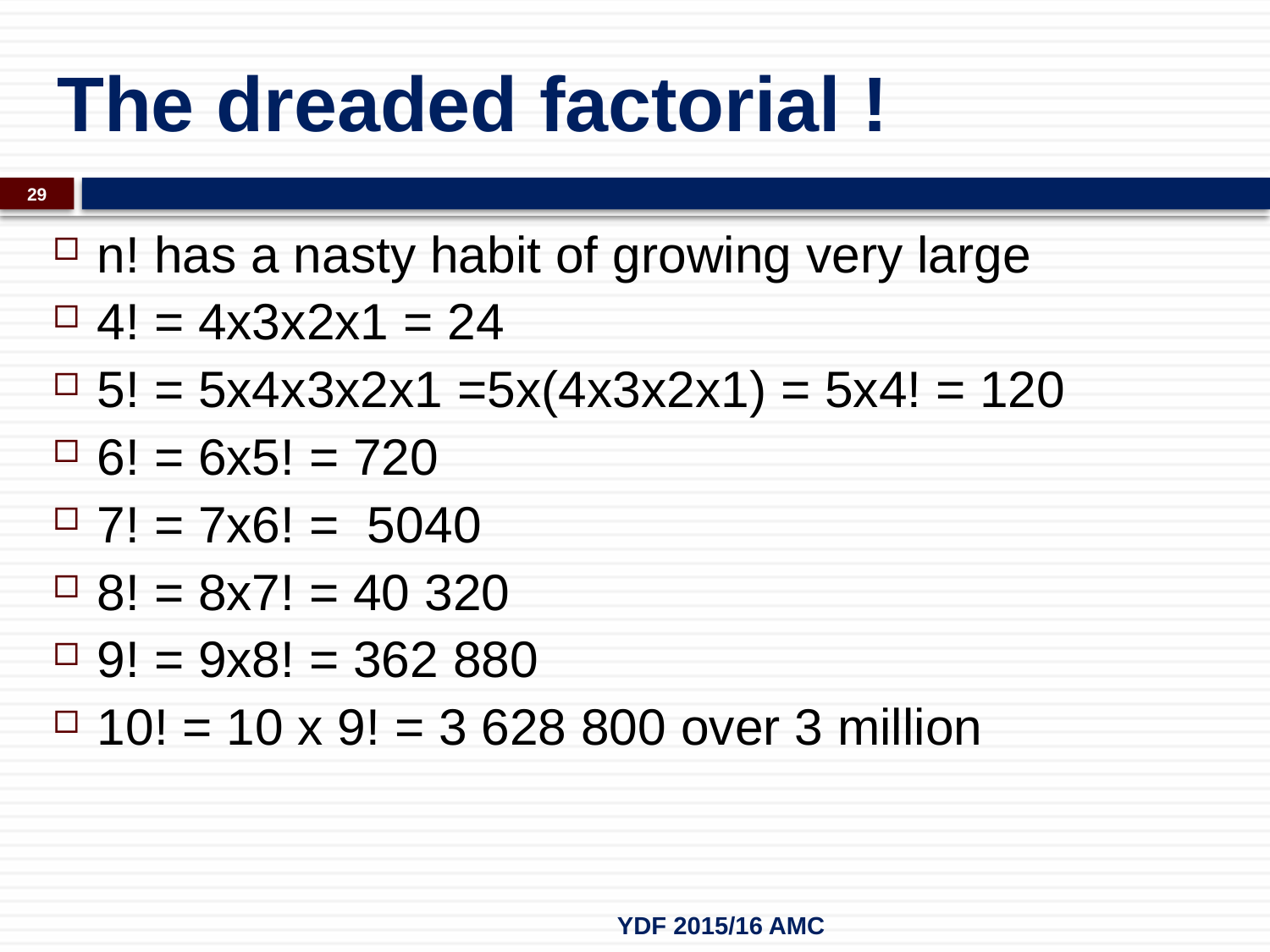

# The dreaded factorial !
29
n! has a nasty habit of growing very large
4! = 4x3x2x1 = 24
5! = 5x4x3x2x1 =5x(4x3x2x1) = 5x4! = 120
6! = 6x5! = 720
7! = 7x6! =  5040
8! = 8x7! = 40 320
9! = 9x8! = 362 880
10! = 10 x 9! = 3 628 800 over 3 million
YDF 2015/16 AMC